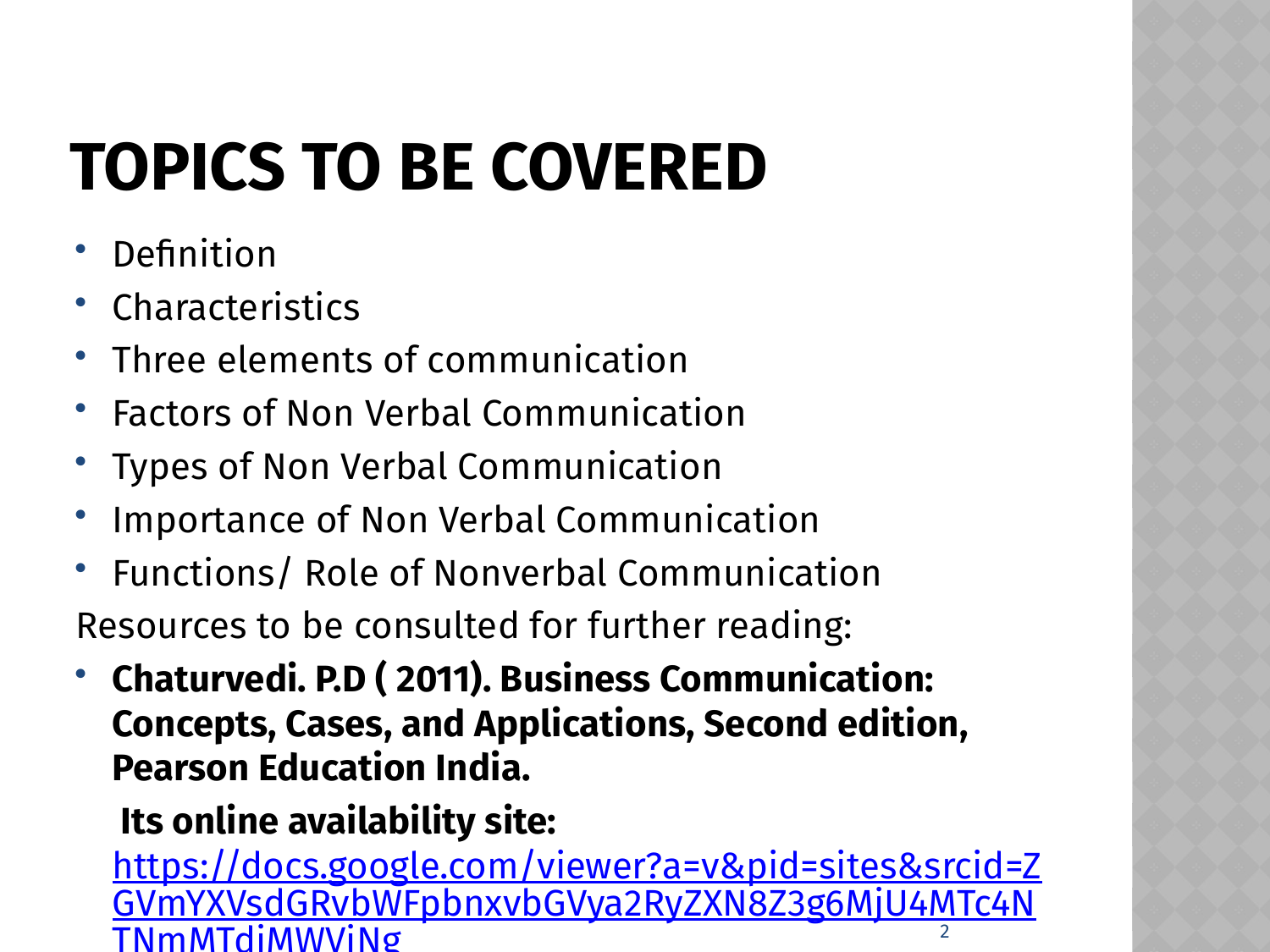

# Topics to be covered
Definition
Characteristics
Three elements of communication
Factors of Non Verbal Communication
Types of Non Verbal Communication
Importance of Non Verbal Communication
Functions/ Role of Nonverbal Communication
Resources to be consulted for further reading:
Chaturvedi. P.D ( 2011). Business Communication: Concepts, Cases, and Applications, Second edition, Pearson Education India.
     Its online availability site: https://docs.google.com/viewer?a=v&pid=sites&srcid=ZGVmYXVsdGRvbWFpbnxvbGVya2RyZXN8Z3g6MjU4MTc4NTNmMTdjMWVjNg

2